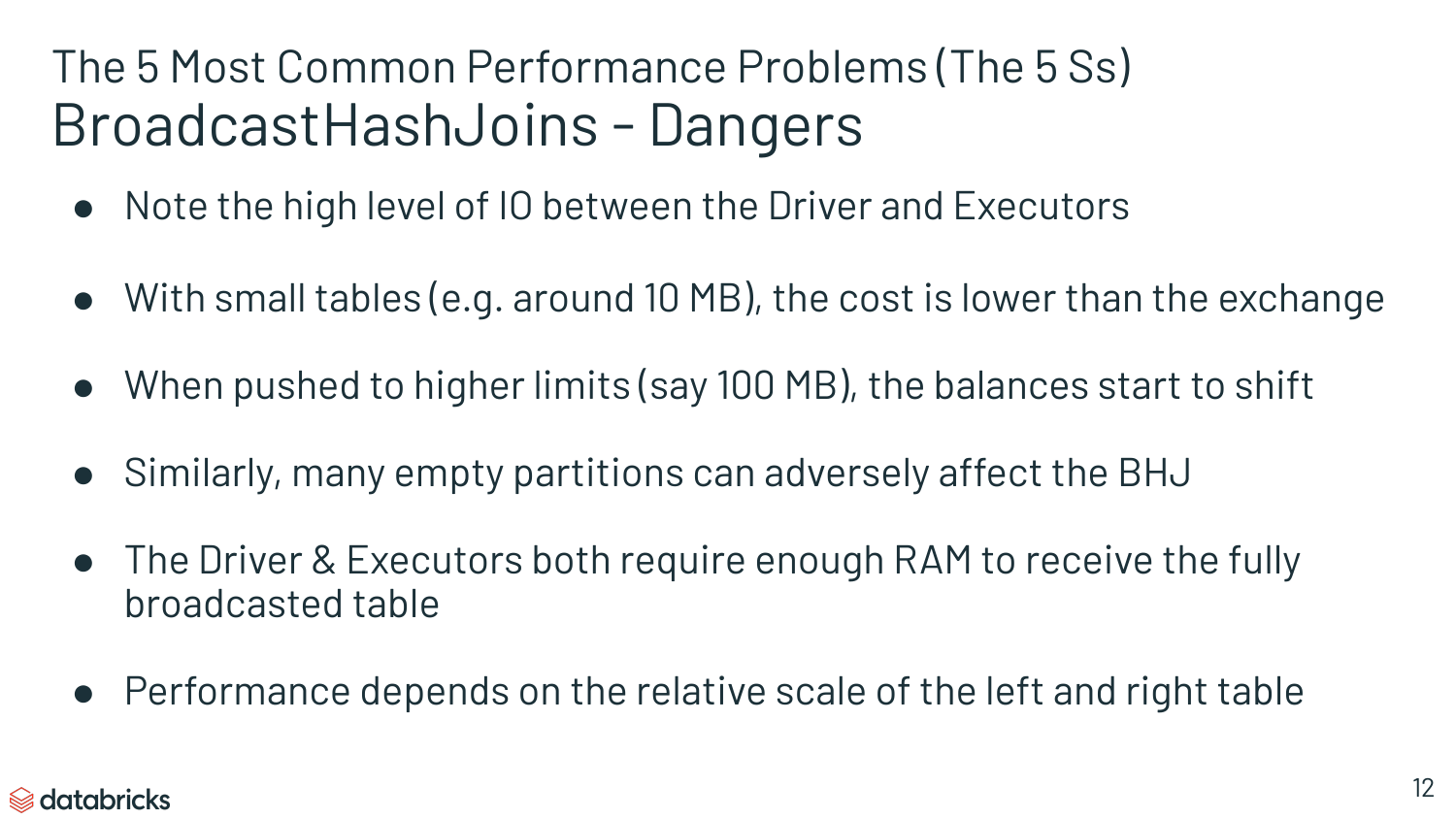

# The 5 Most Common Performance Problems (The 5 Ss)
BroadcastHashJoins - Dangers
Note the high level of IO between the Driver and Executors
With small tables (e.g. around 10 MB), the cost is lower than the exchange
When pushed to higher limits (say 100 MB), the balances start to shift
Similarly, many empty partitions can adversely affect the BHJ
The Driver & Executors both require enough RAM to receive the fully broadcasted table
Performance depends on the relative scale of the left and right table

12